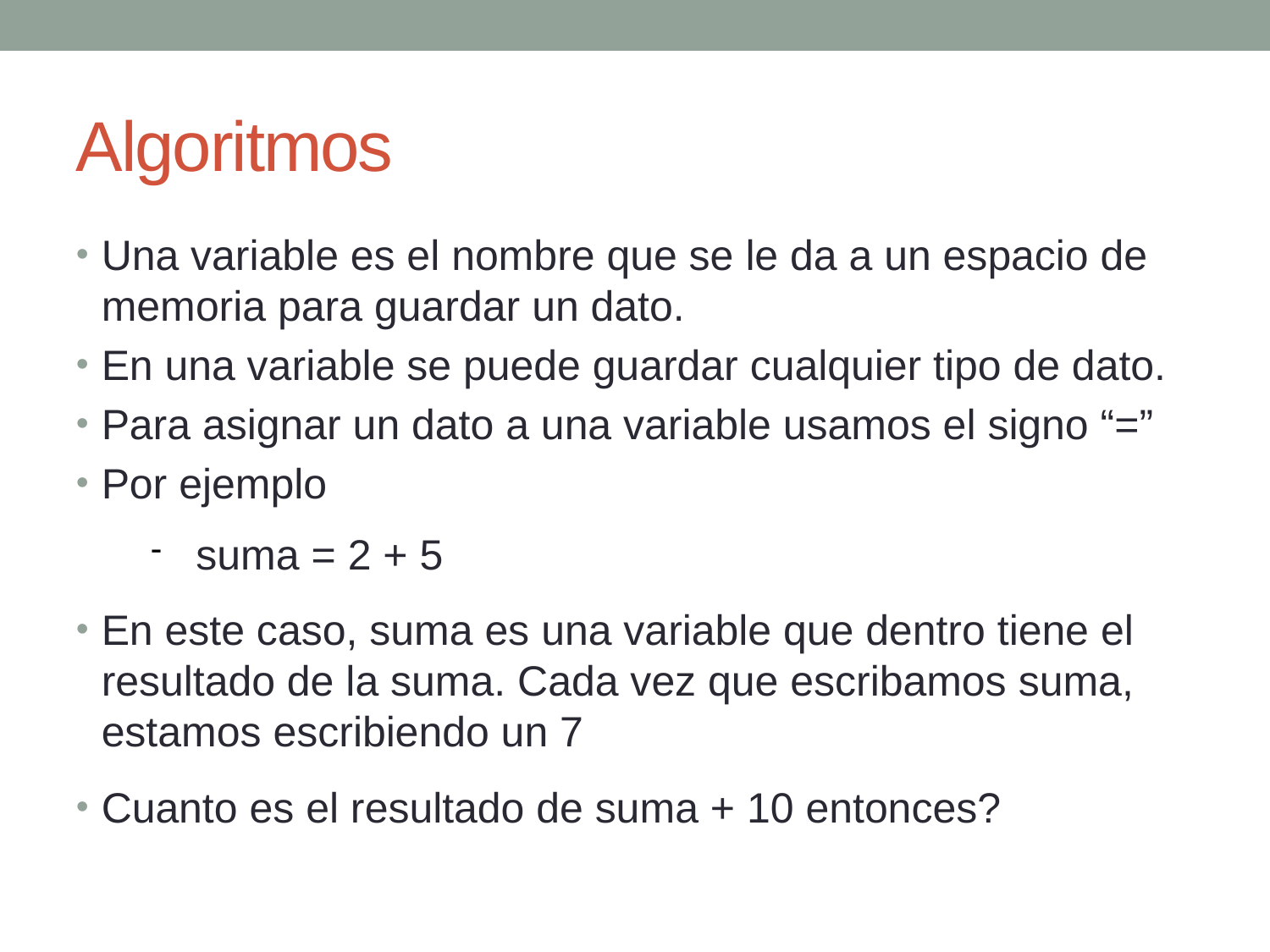

Algoritmos
Una variable es el nombre que se le da a un espacio de memoria para guardar un dato.
En una variable se puede guardar cualquier tipo de dato.
Para asignar un dato a una variable usamos el signo “=”
Por ejemplo
suma = 2 + 5
En este caso, suma es una variable que dentro tiene el resultado de la suma. Cada vez que escribamos suma, estamos escribiendo un 7
Cuanto es el resultado de suma + 10 entonces?